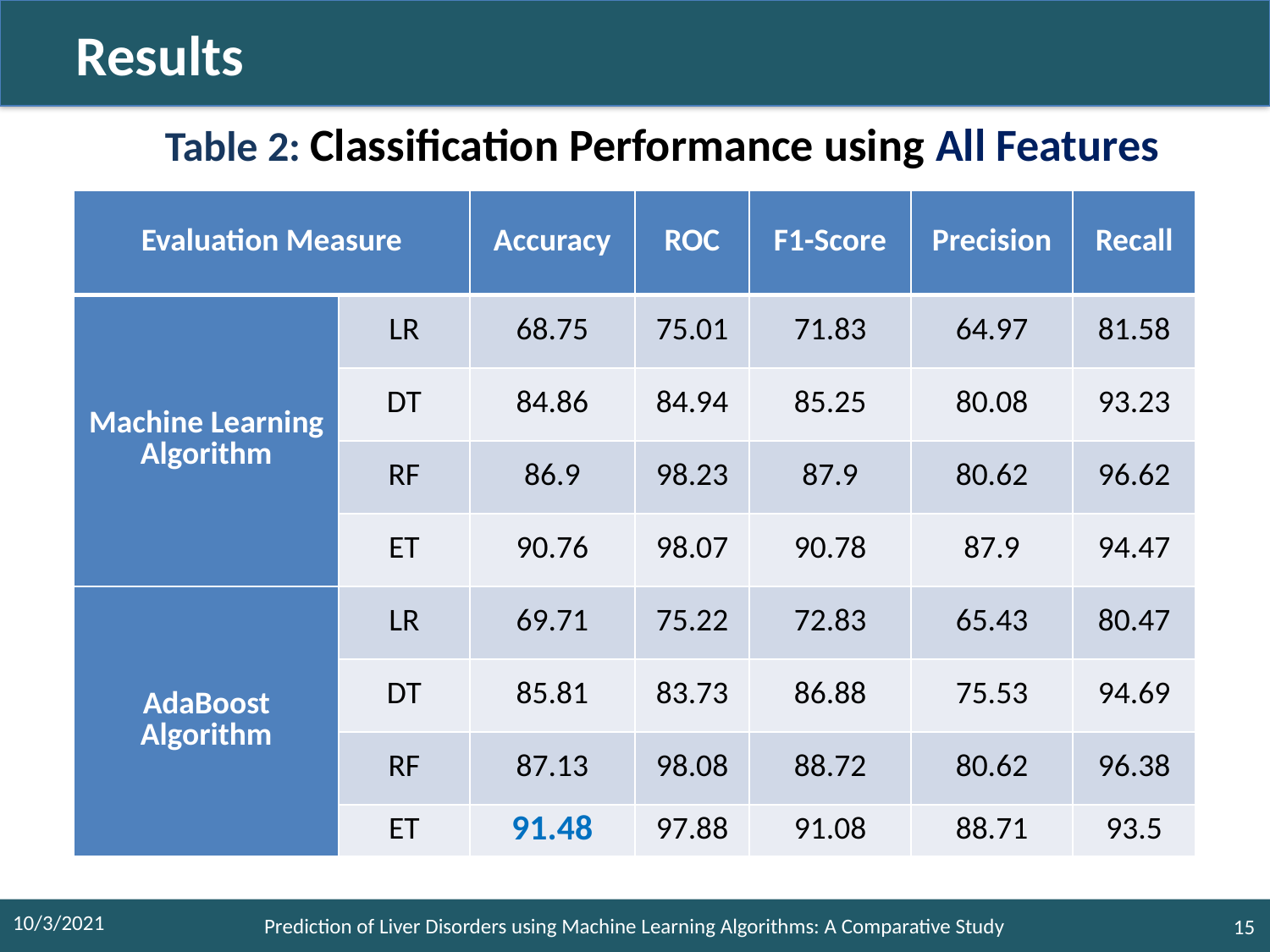

#
     Results
      Table 2: Classification Performance using All Features

| Evaluation Measure |  | Accuracy | ROC | F1-Score | Precision | Recall |
| --- | --- | --- | --- | --- | --- | --- |
| Machine Learning Algorithm | LR | 68.75 | 75.01 | 71.83 | 64.97 | 81.58 |
|  | DT | 84.86 | 84.94 | 85.25 | 80.08 | 93.23 |
|  | RF | 86.9 | 98.23 | 87.9 | 80.62 | 96.62 |
|  | ET | 90.76 | 98.07 | 90.78 | 87.9 | 94.47 |
| AdaBoost Algorithm | LR | 69.71 | 75.22 | 72.83 | 65.43 | 80.47 |
|  | DT | 85.81 | 83.73 | 86.88 | 75.53 | 94.69 |
|  | RF | 87.13 | 98.08 | 88.72 | 80.62 | 96.38 |
|  | ET | 91.48 | 97.88 | 91.08 | 88.71 | 93.5 |
10/3/2021
Prediction of Liver Disorders using Machine Learning Algorithms: A Comparative Study
15